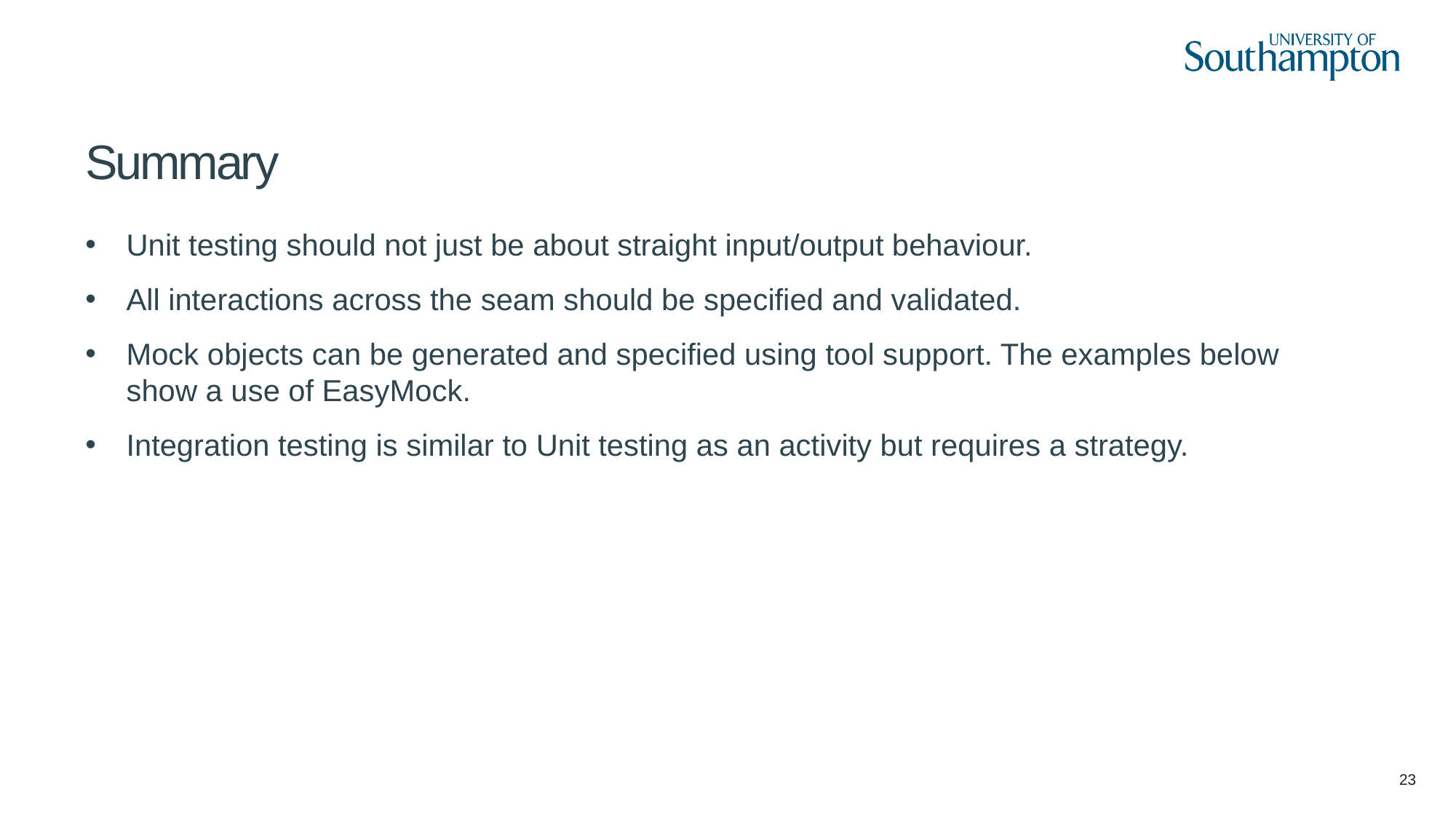

# Summary
Unit testing should not just be about straight input/output behaviour.
All interactions across the seam should be specified and validated.
Mock objects can be generated and specified using tool support. The examples below show a use of EasyMock.
Integration testing is similar to Unit testing as an activity but requires a strategy.